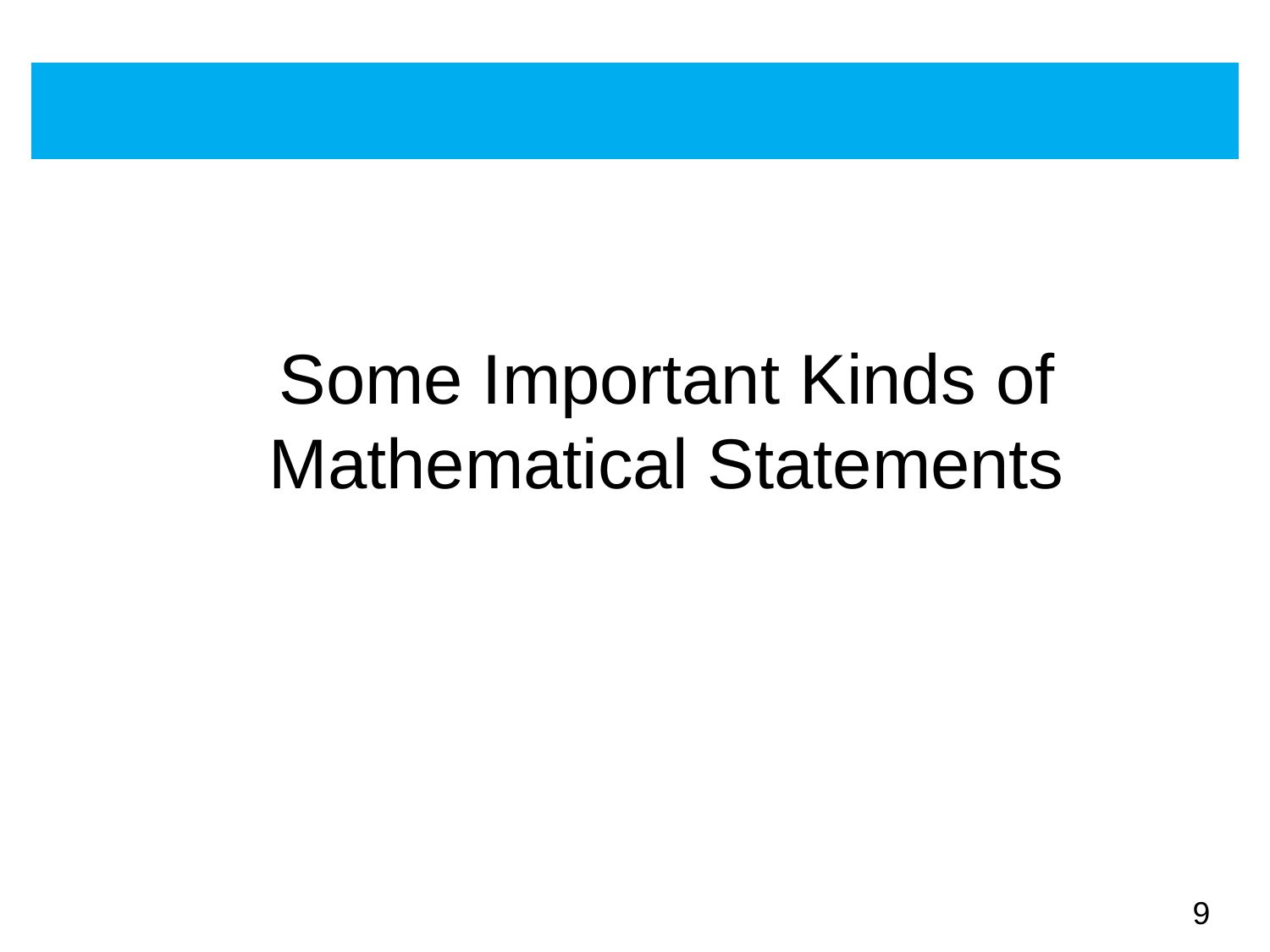

# Some Important Kinds of Mathematical Statements